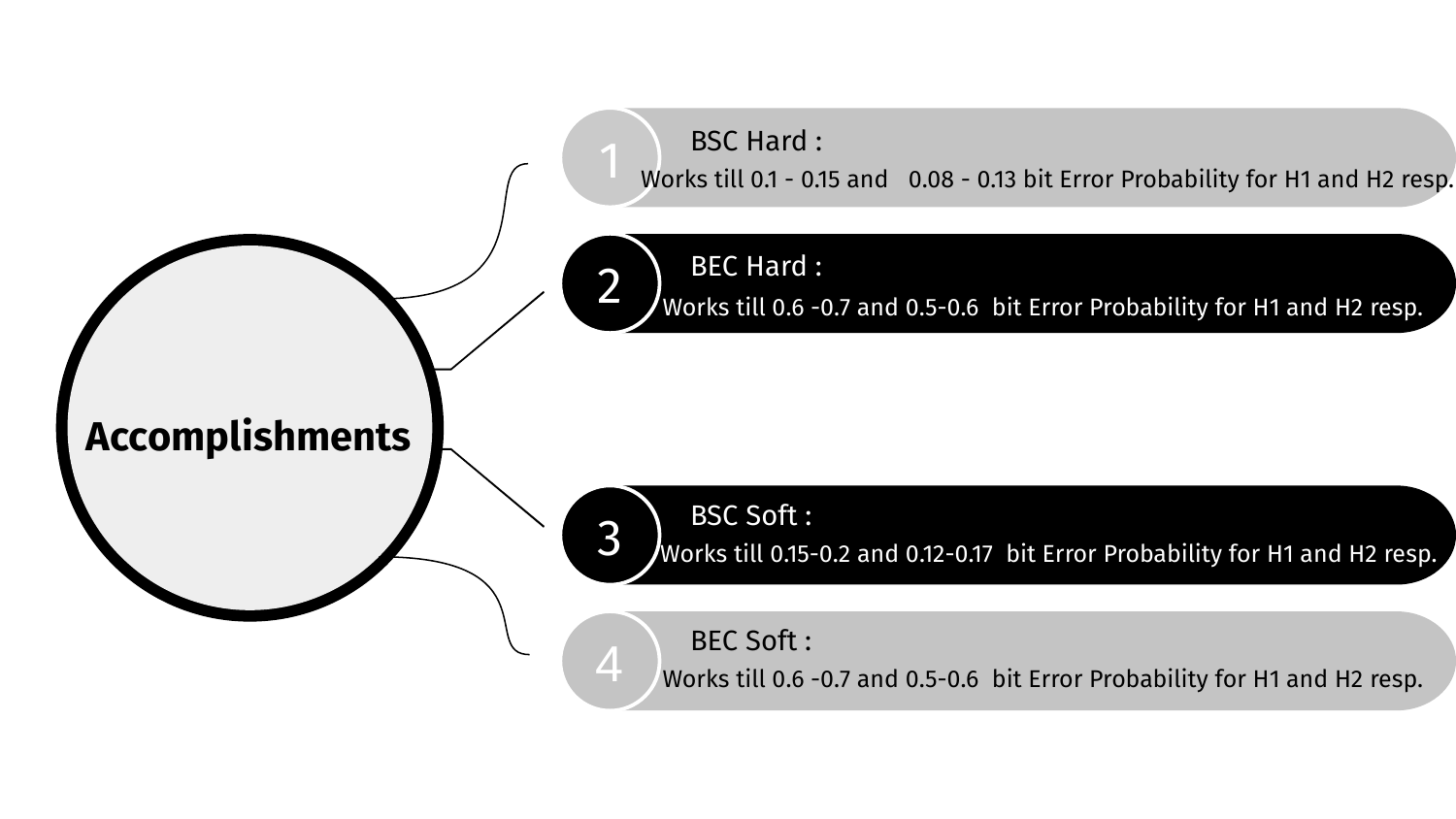

1

BSC Hard :
Works till 0.1 - 0.15 and   0.08 - 0.13 bit Error Probability for H1 and H2 resp.

BEC Hard :
2

 Accomplishments
Works till 0.6 -0.7 and 0.5-0.6  bit Error Probability for H1 and H2 resp.

BSC Soft :

3

Works till 0.15-0.2 and 0.12-0.17  bit Error Probability for H1 and H2 resp.
BEC Soft :
4

5
Works till 0.6 -0.7 and 0.5-0.6  bit Error Probability for H1 and H2 resp.